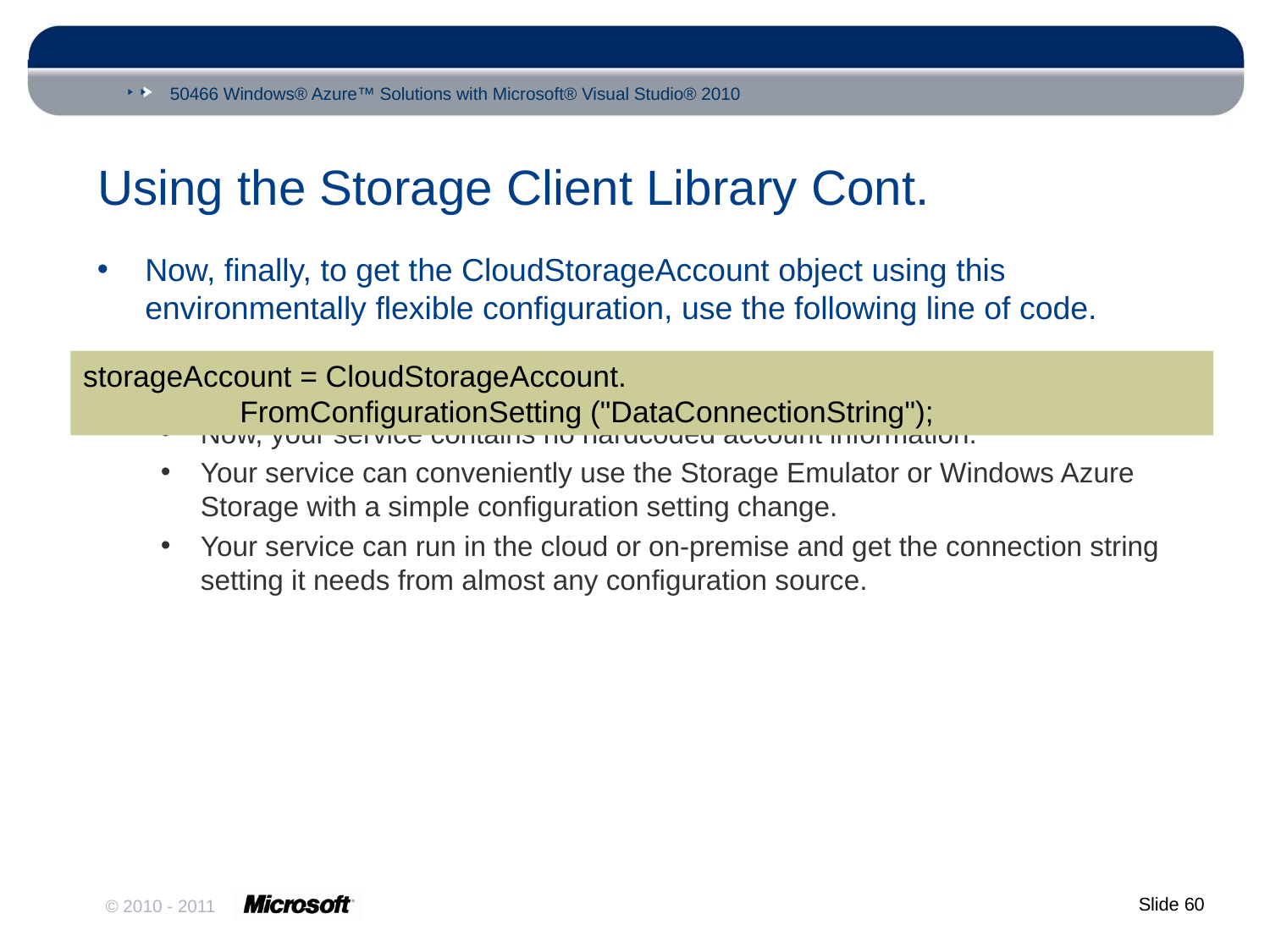

# Using the Storage Client Library Cont.
Now, finally, to get the CloudStorageAccount object using this environmentally flexible configuration, use the following line of code.

Now, your service contains no hardcoded account information.
Your service can conveniently use the Storage Emulator or Windows Azure Storage with a simple configuration setting change.
Your service can run in the cloud or on-premise and get the connection string setting it needs from almost any configuration source.

storageAccount = CloudStorageAccount.
                   FromConfigurationSetting ("DataConnectionString");